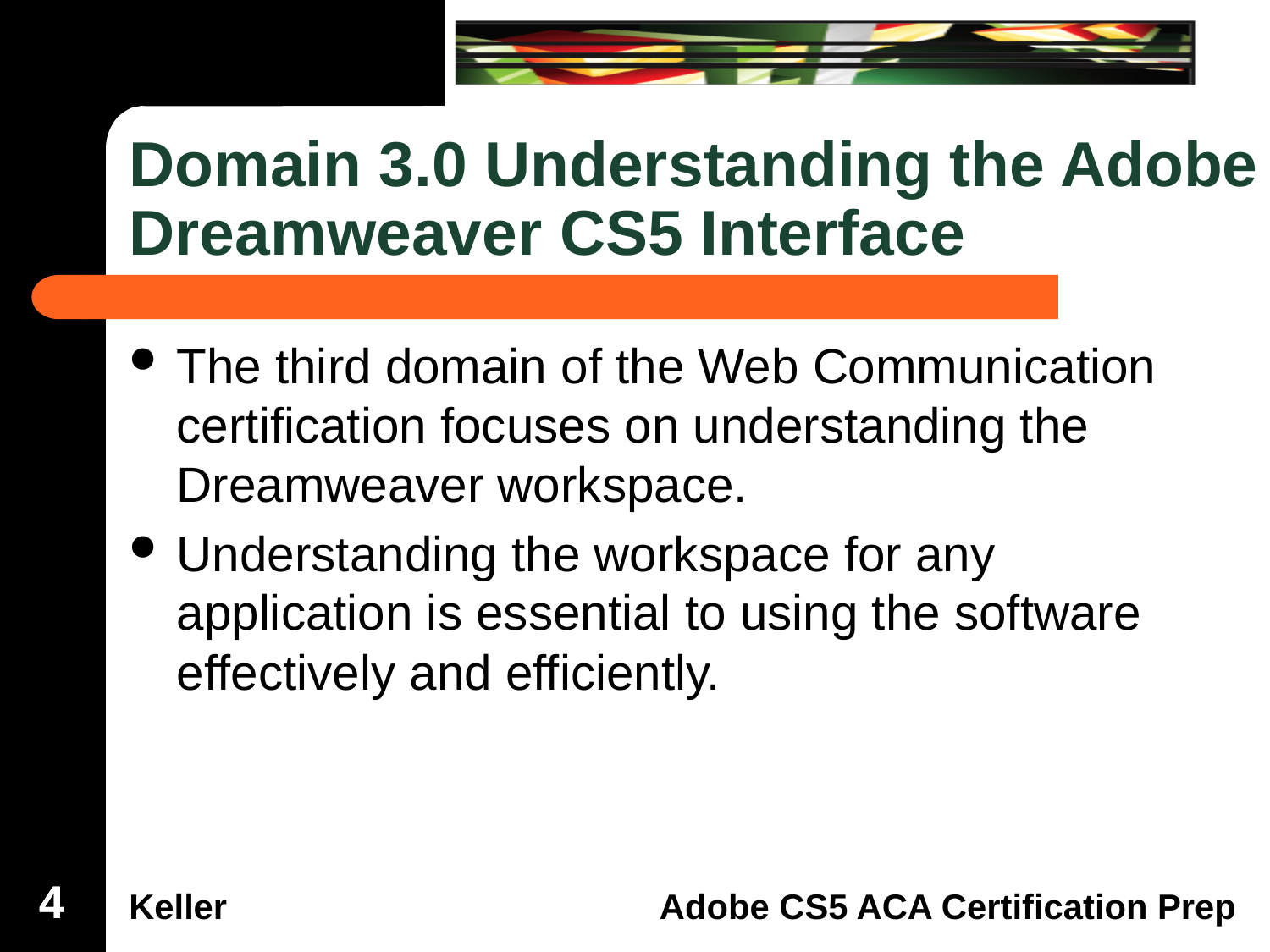

# Domain 3.0 Understanding the Adobe Dreamweaver CS5 Interface
The third domain of the Web Communication certification focuses on understanding the Dreamweaver workspace.
Understanding the workspace for any application is essential to using the software effectively and efficiently.

4
4
4